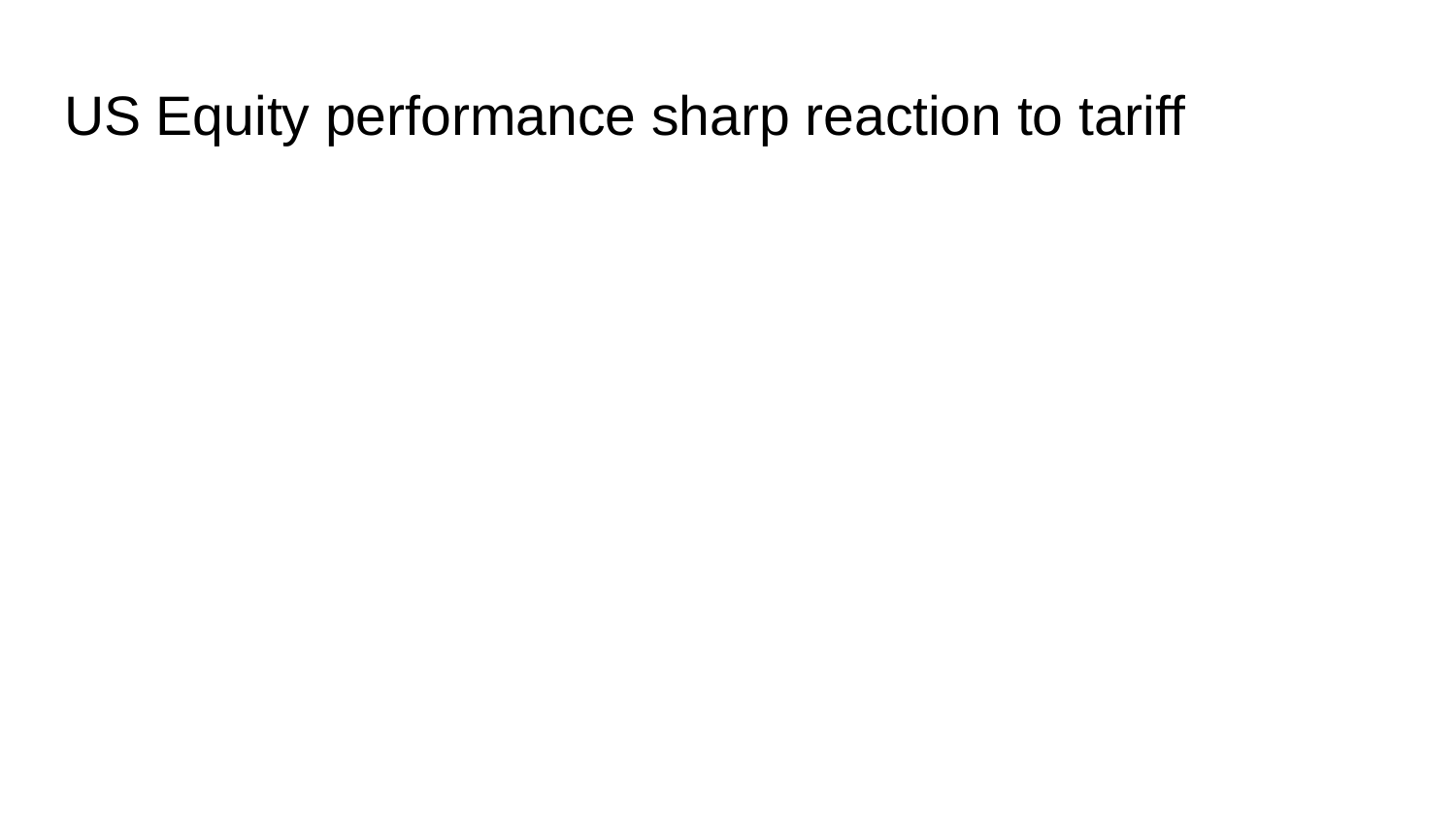

# US Equity performance sharp reaction to tariff